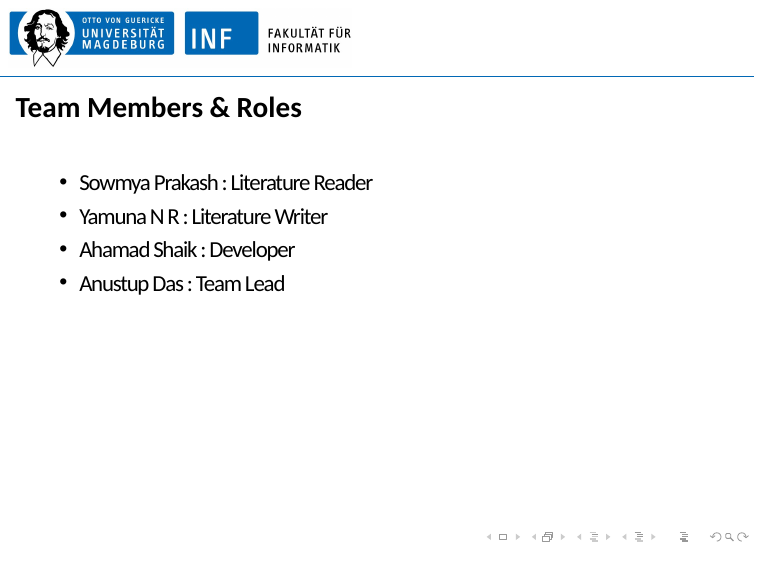

# Team Members & Roles
Sowmya Prakash : Literature Reader
Yamuna N R : Literature Writer
Ahamad Shaik : Developer
Anustup Das : Team Lead